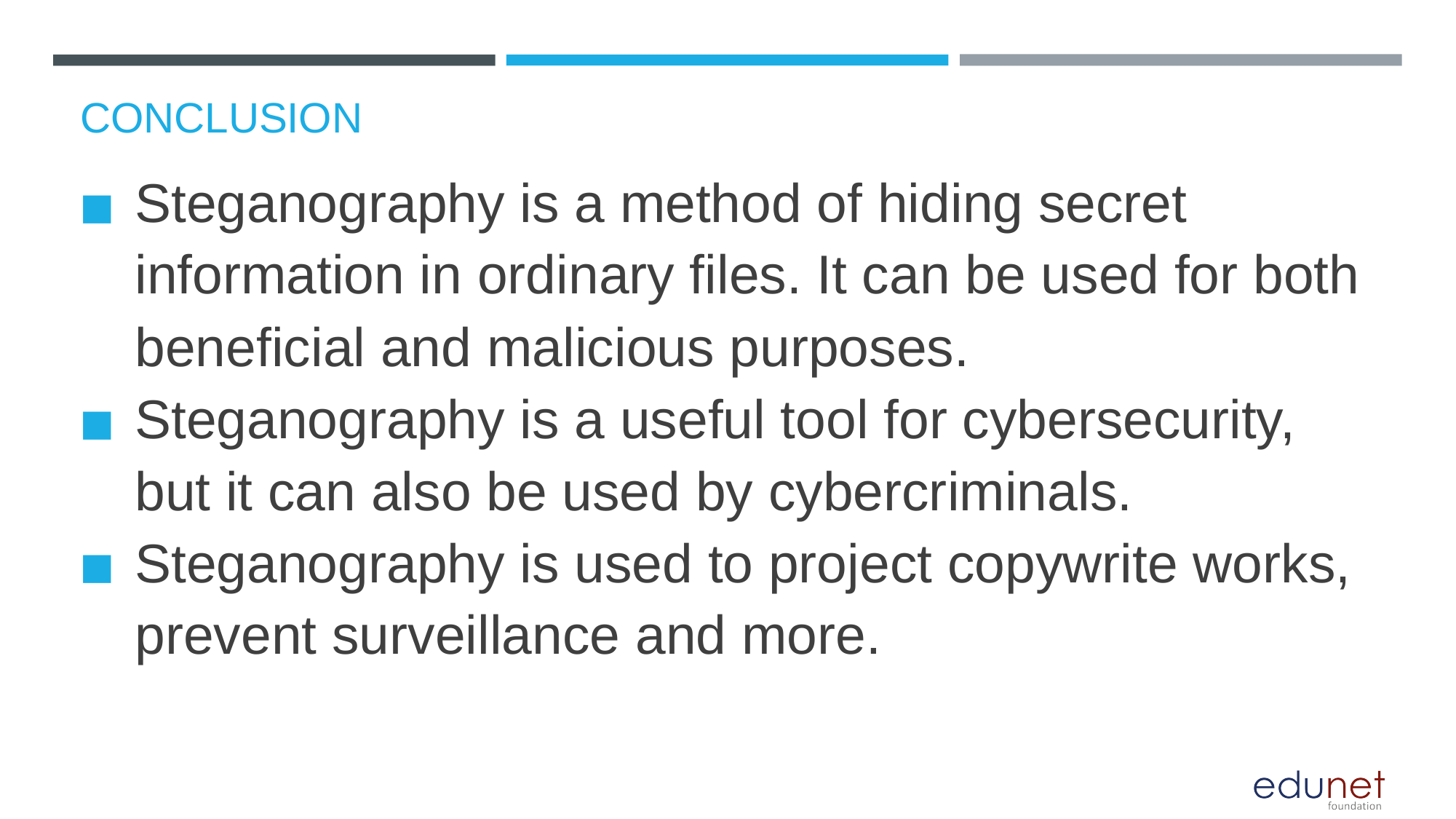

# CONCLUSION
Steganography is a method of hiding secret information in ordinary files. It can be used for both beneficial and malicious purposes.
Steganography is a useful tool for cybersecurity, but it can also be used by cybercriminals.
Steganography is used to project copywrite works, prevent surveillance and more.